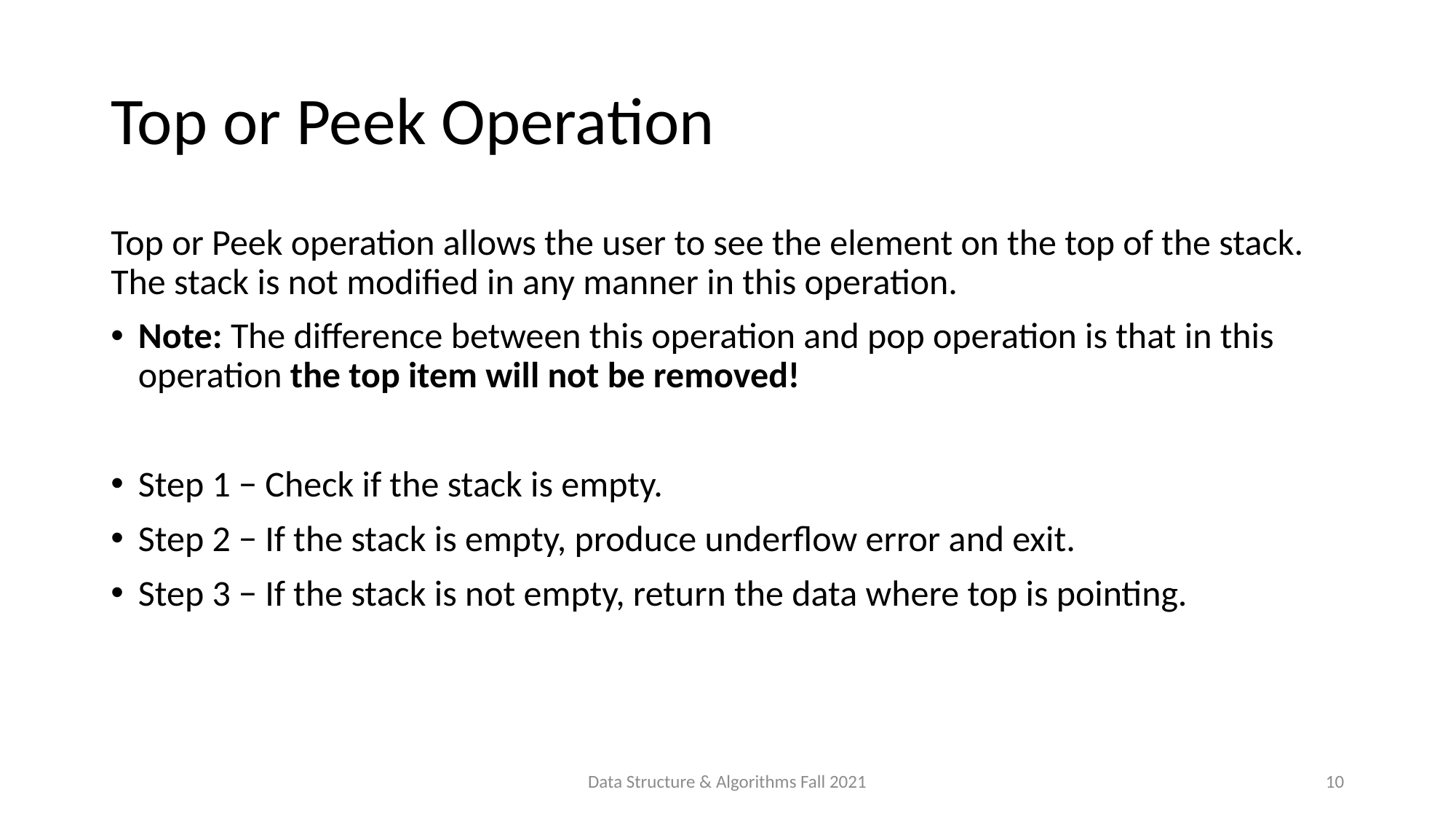

# Top or Peek Operation
Top or Peek operation allows the user to see the element on the top of the stack. The stack is not modified in any manner in this operation.
Note: The difference between this operation and pop operation is that in this operation the top item will not be removed!

Step 1 − Check if the stack is empty.
Step 2 − If the stack is empty, produce underflow error and exit.
Step 3 − If the stack is not empty, return the data where top is pointing.

Data Structure & Algorithms Fall 2021
10